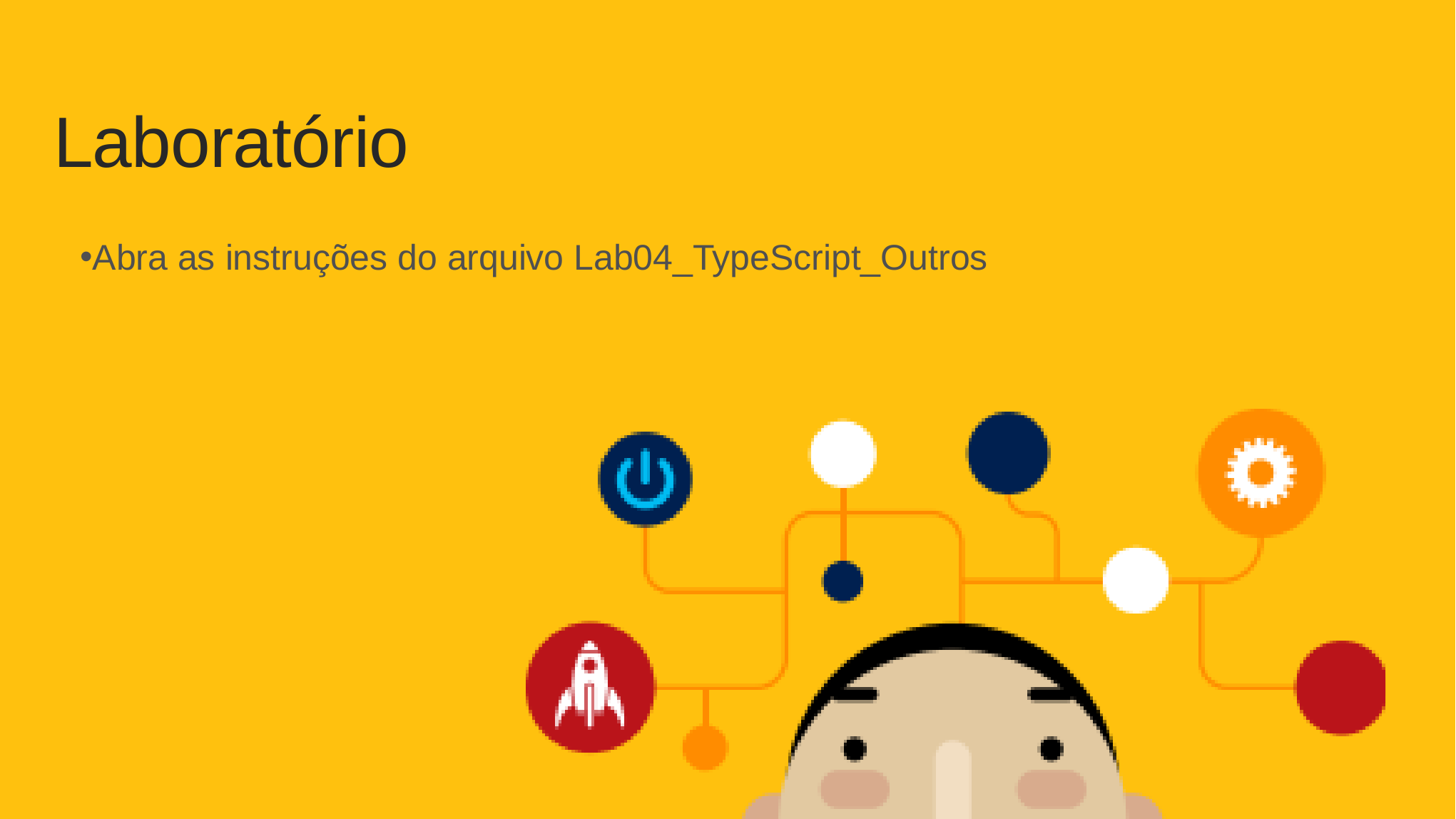

# Laboratório
Abra as instruções do arquivo Lab04_TypeScript_Outros